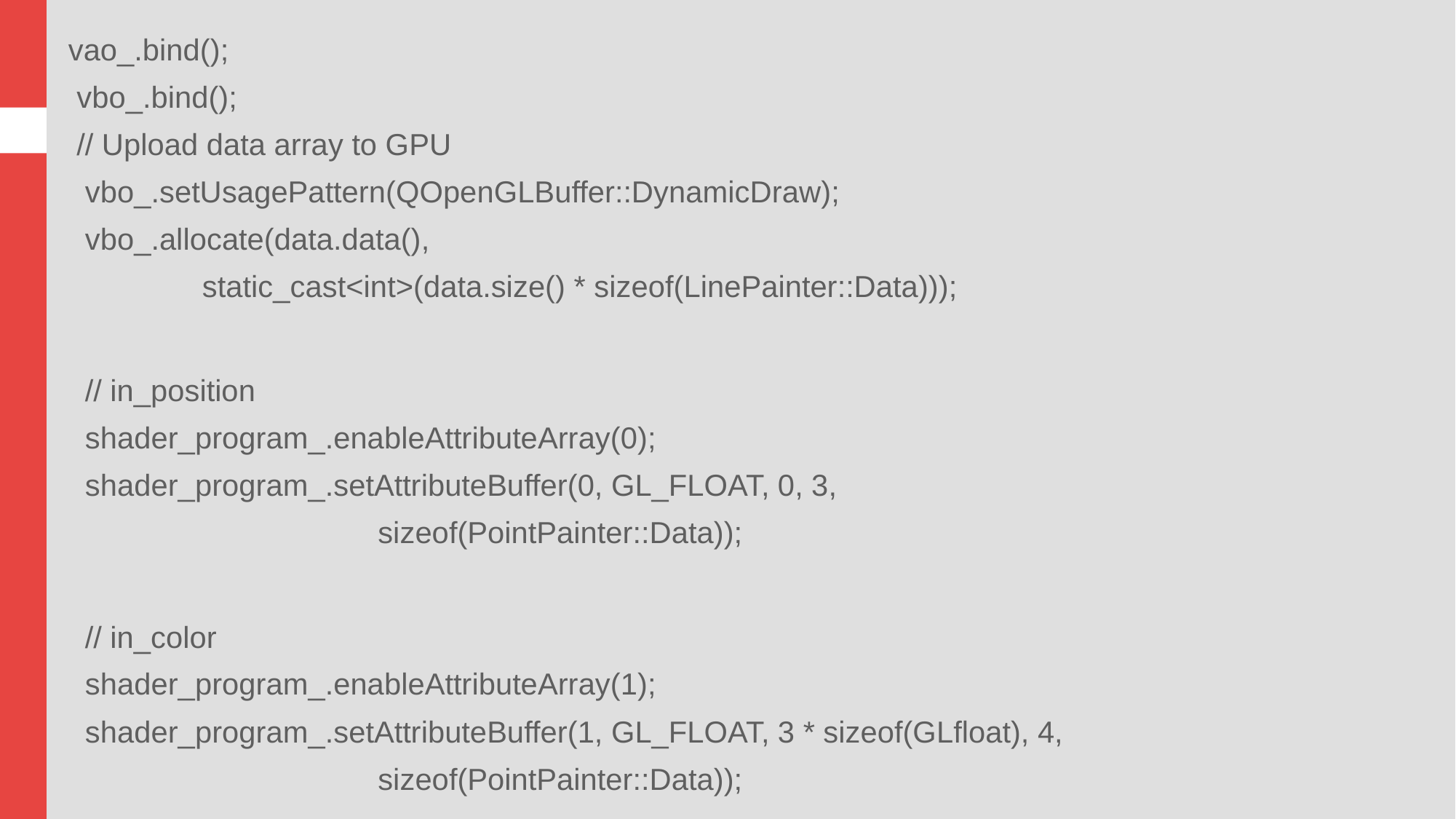

vao_.bind();
 vbo_.bind();
 // Upload data array to GPU
  vbo_.setUsagePattern(QOpenGLBuffer::DynamicDraw);
  vbo_.allocate(data.data(),
                static_cast<int>(data.size() * sizeof(LinePainter::Data)));

  // in_position
  shader_program_.enableAttributeArray(0);
  shader_program_.setAttributeBuffer(0, GL_FLOAT, 0, 3,
                                     sizeof(PointPainter::Data));

  // in_color
  shader_program_.enableAttributeArray(1);
  shader_program_.setAttributeBuffer(1, GL_FLOAT, 3 * sizeof(GLfloat), 4,
                                     sizeof(PointPainter::Data));